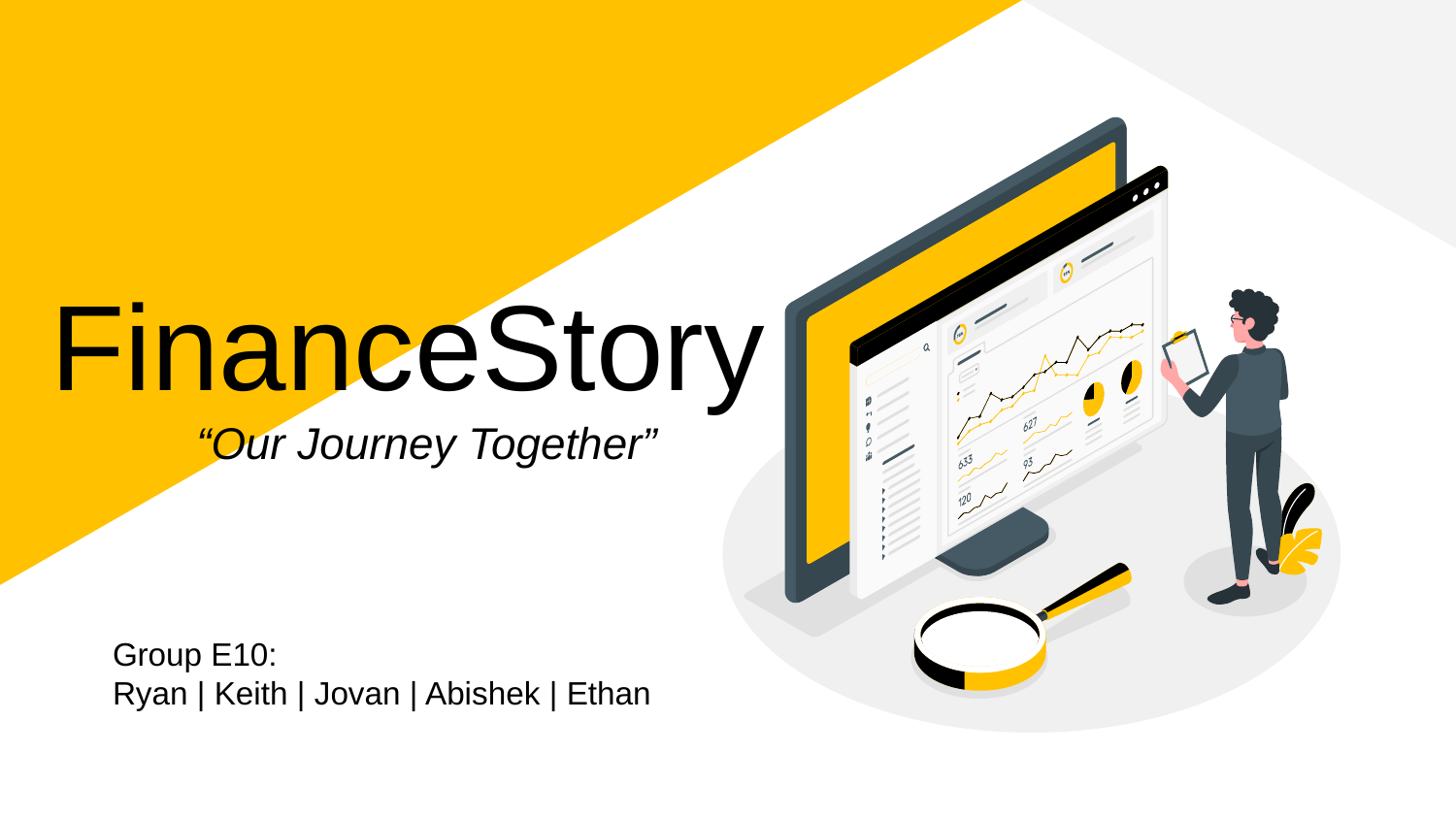

# FinanceStory
“Our Journey Together”
Group E10:
Ryan | Keith | Jovan | Abishek | Ethan